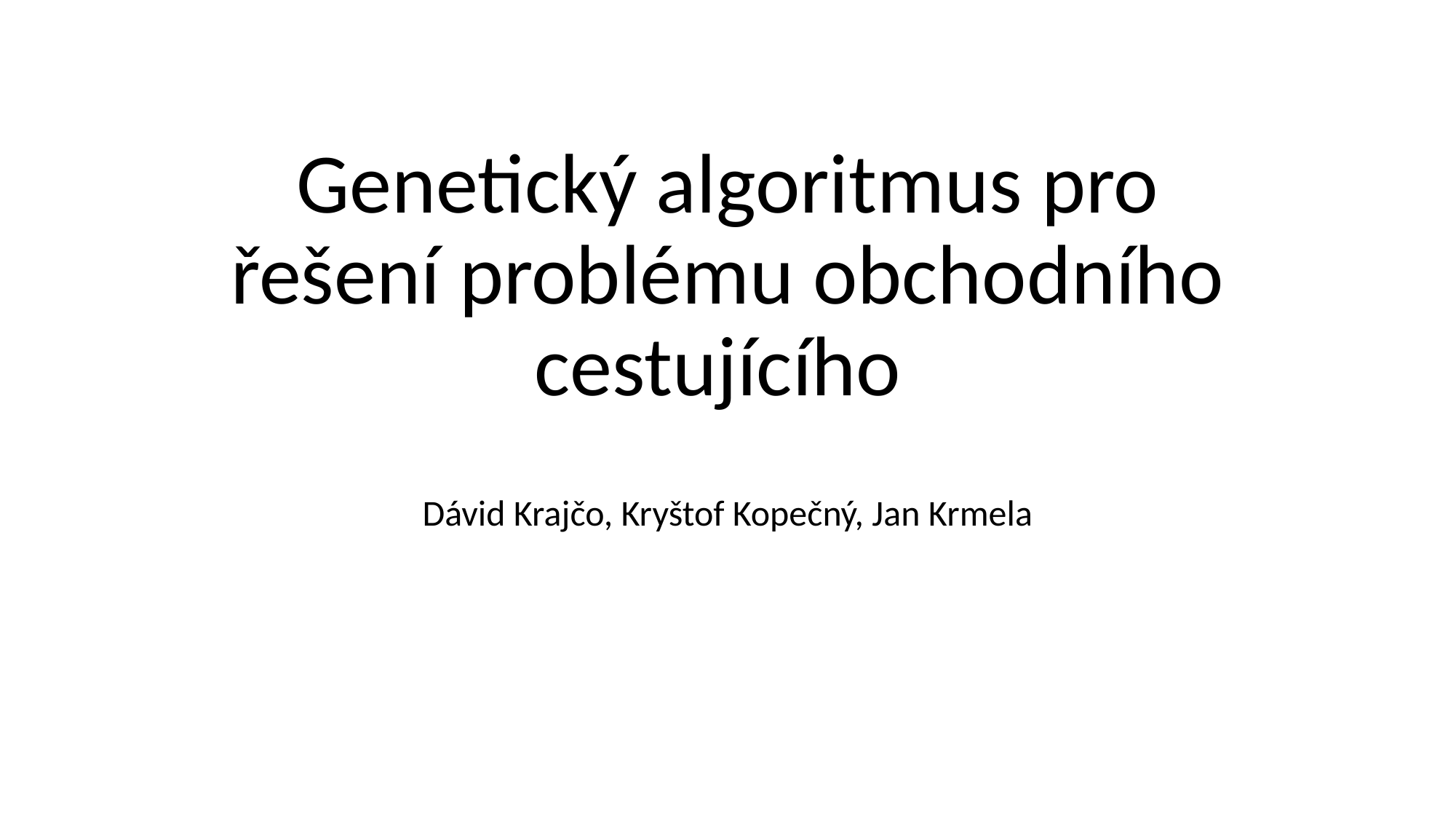

# Genetický algoritmus pro řešení problému obchodního cestujícího

Dávid Krajčo, Kryštof Kopečný, Jan Krmela